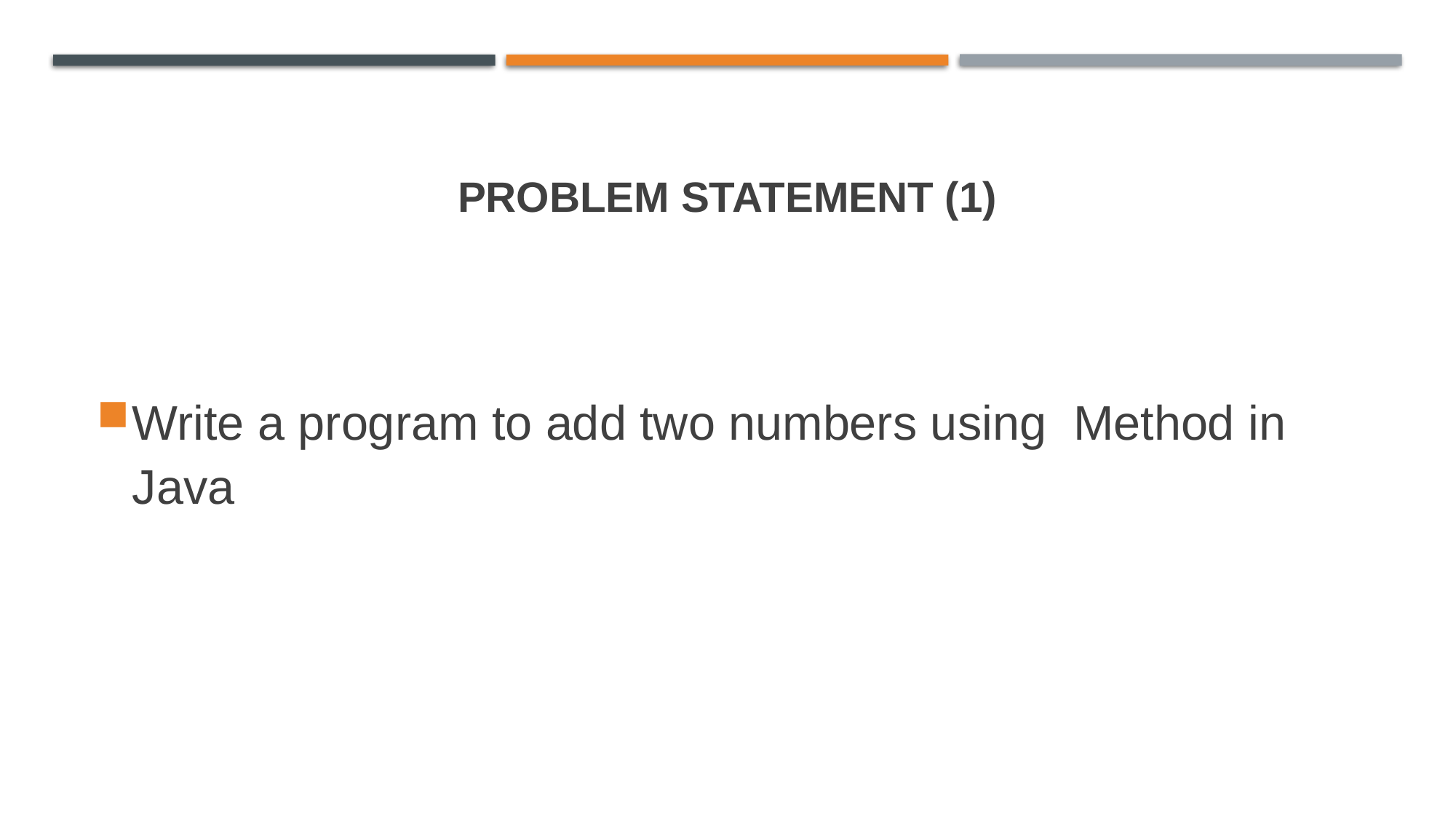

# PROBLEM STATEMENT (1)
Write a program to add two numbers using  Method in Java